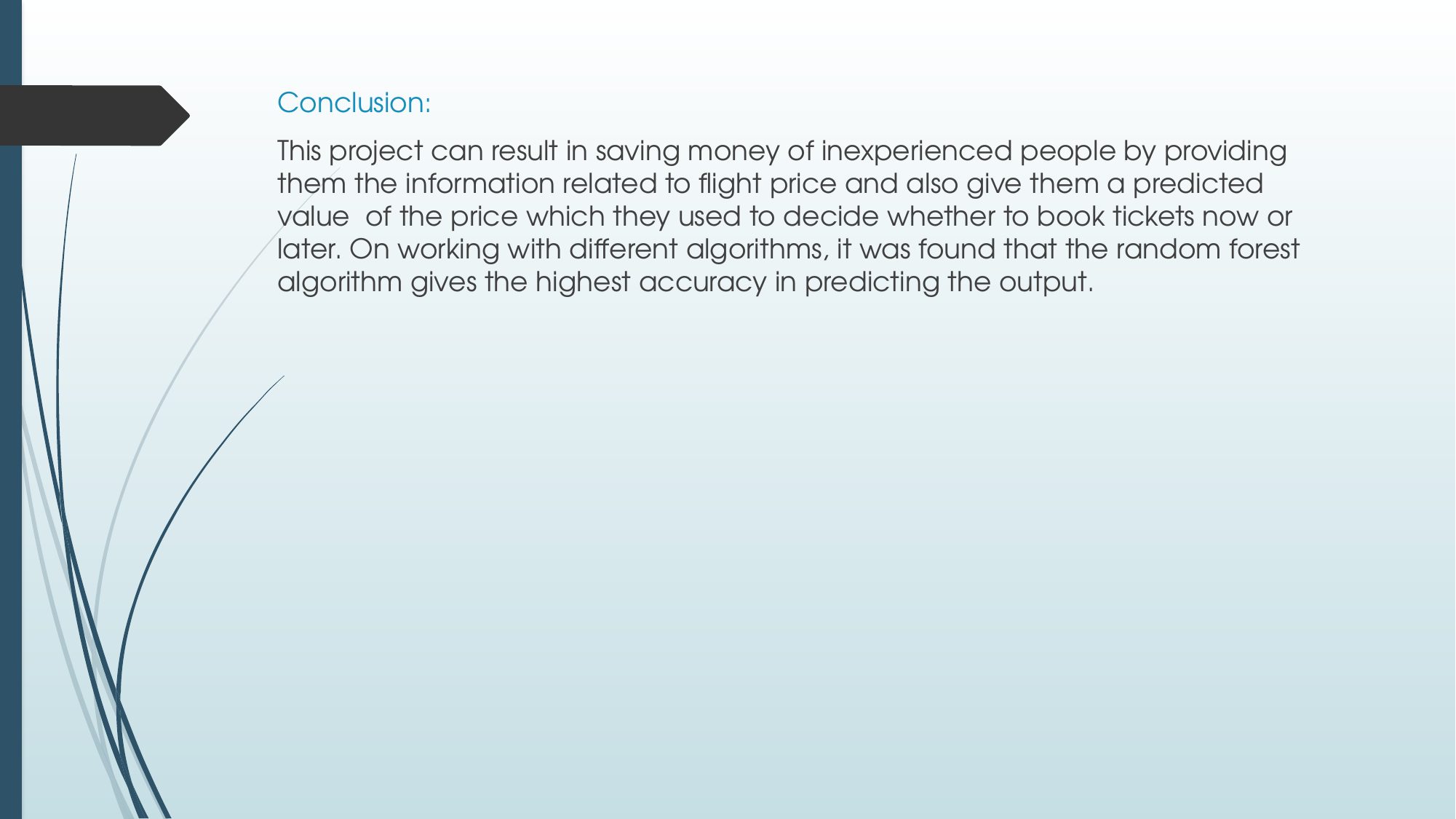

Conclusion:
This project can result in saving money of inexperienced people by providing them the information related to flight price and also give them a predicted value  of the price which they used to decide whether to book tickets now or later. On working with different algorithms, it was found that the random forest algorithm gives the highest accuracy in predicting the output.